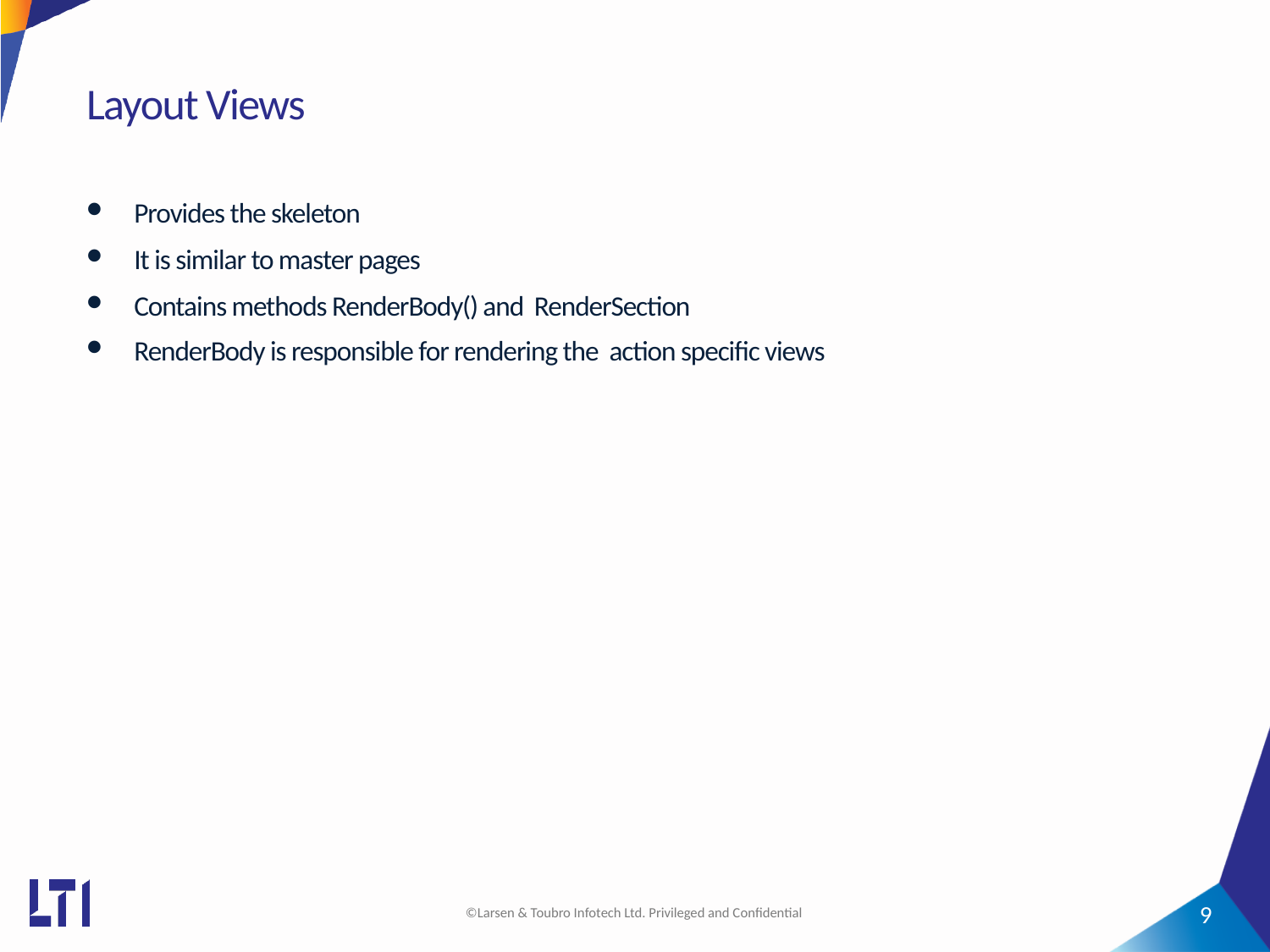

# Layout Views
Provides the skeleton
It is similar to master pages
Contains methods RenderBody() and  RenderSection
RenderBody is responsible for rendering the  action specific views